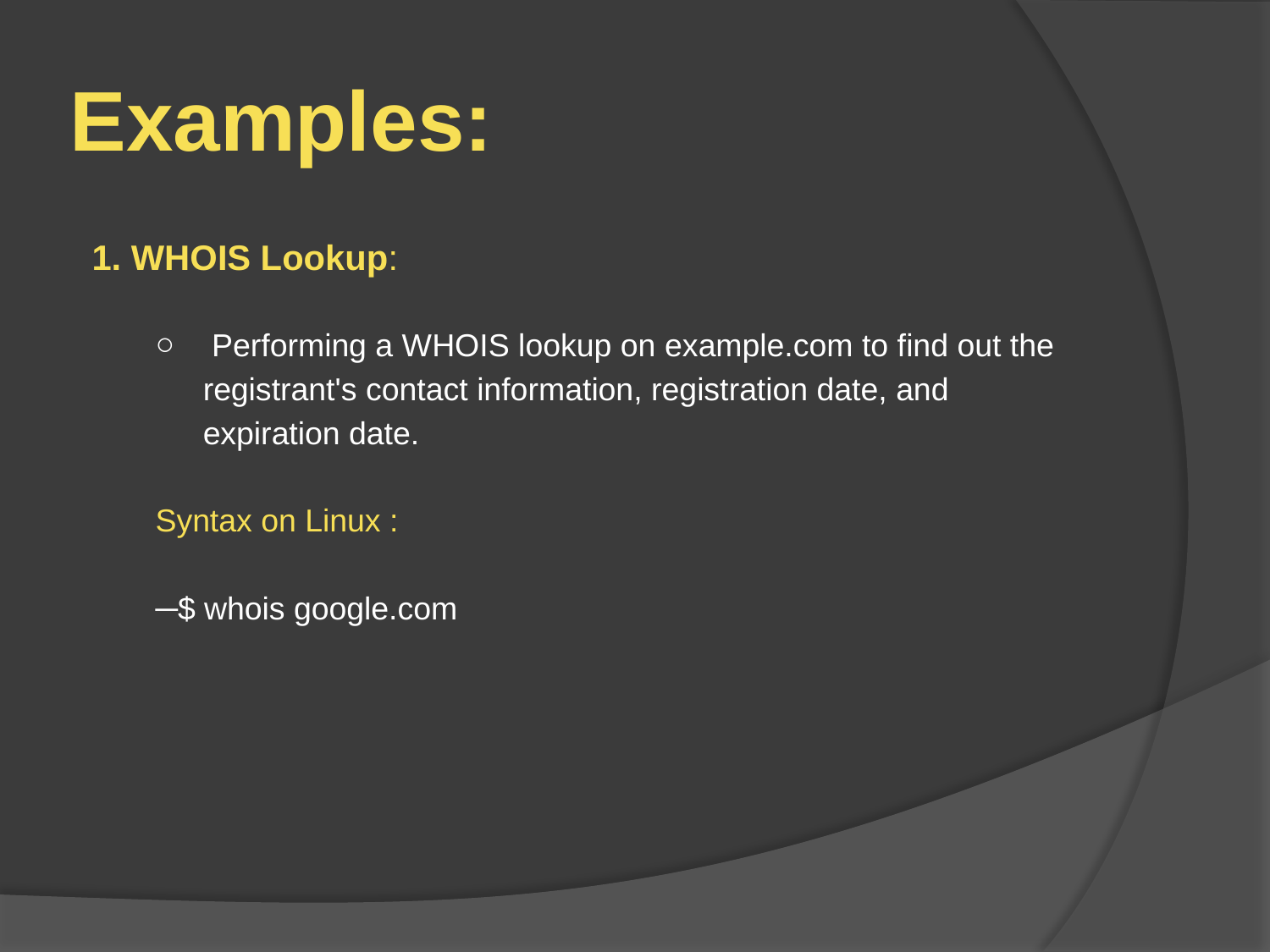

# Examples:
1. WHOIS Lookup:
 Performing a WHOIS lookup on example.com to find out the registrant's contact information, registration date, and expiration date.

Syntax on Linux :

─$ whois google.com